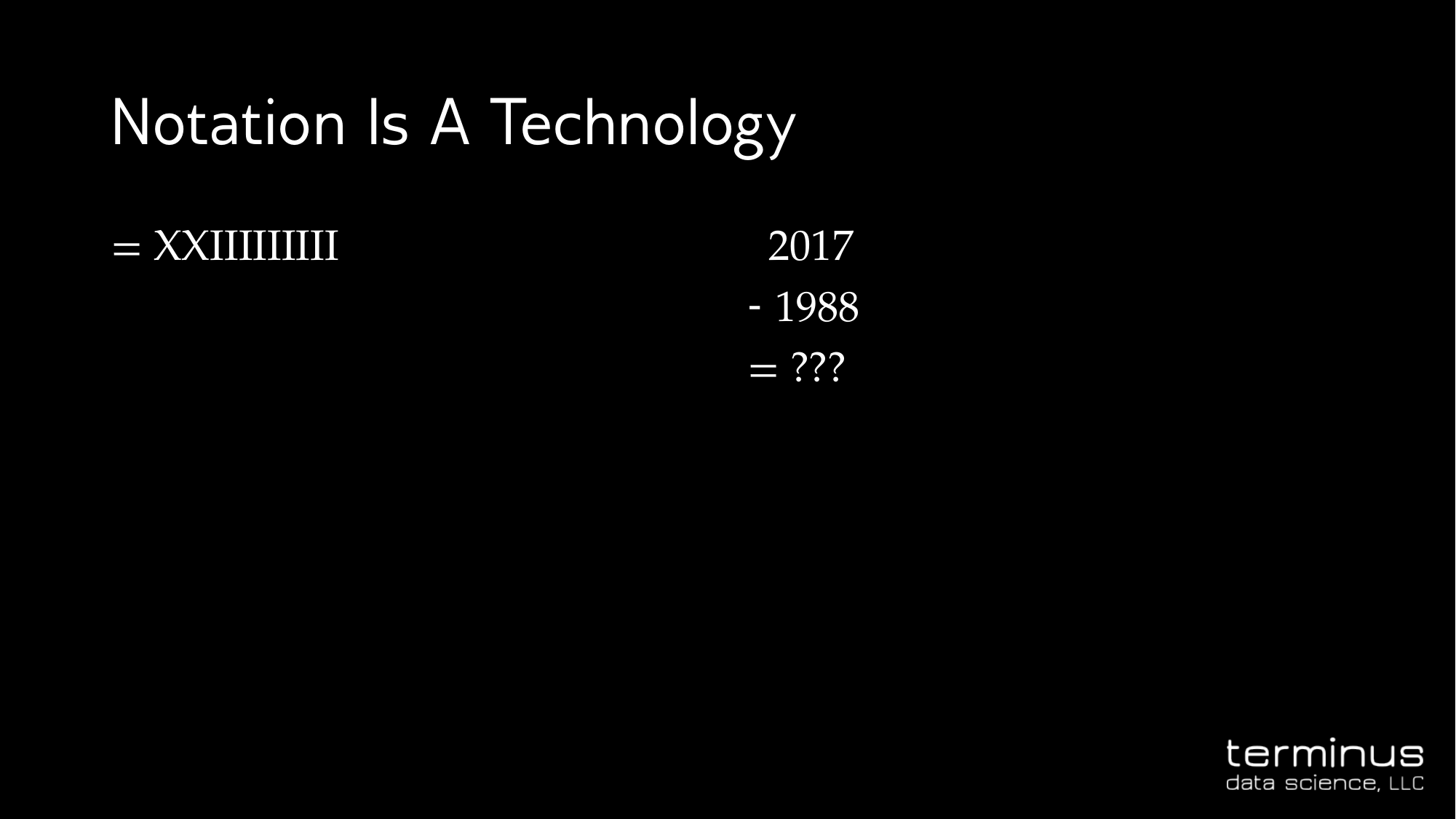

# Notation Is A Technology
= XXIIIIIIIII
  2017
1988
= ???